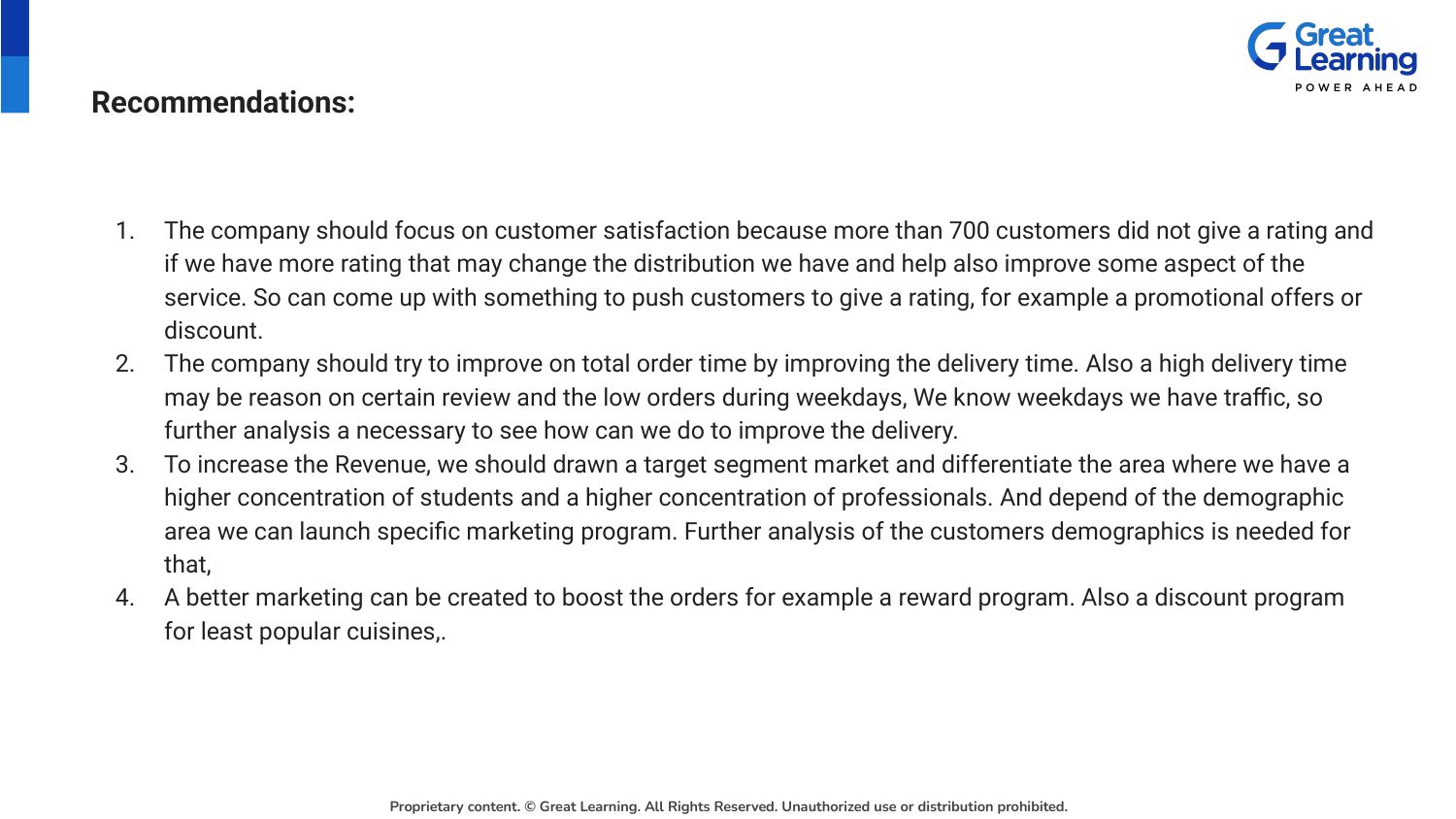

# Recommendations:

The company should focus on customer satisfaction because more than 700 customers did not give a rating and if we have more rating that may change the distribution we have and help also improve some aspect of the service. So can come up with something to push customers to give a rating, for example a promotional offers or discount.
The company should try to improve on total order time by improving the delivery time. Also a high delivery time may be reason on certain review and the low orders during weekdays, We know weekdays we have traffic, so further analysis a necessary to see how can we do to improve the delivery.
To increase the Revenue, we should drawn a target segment market and differentiate the area where we have a higher concentration of students and a higher concentration of professionals. And depend of the demographic area we can launch specific marketing program. Further analysis of the customers demographics is needed for that,
A better marketing can be created to boost the orders for example a reward program. Also a discount program for least popular cuisines,.